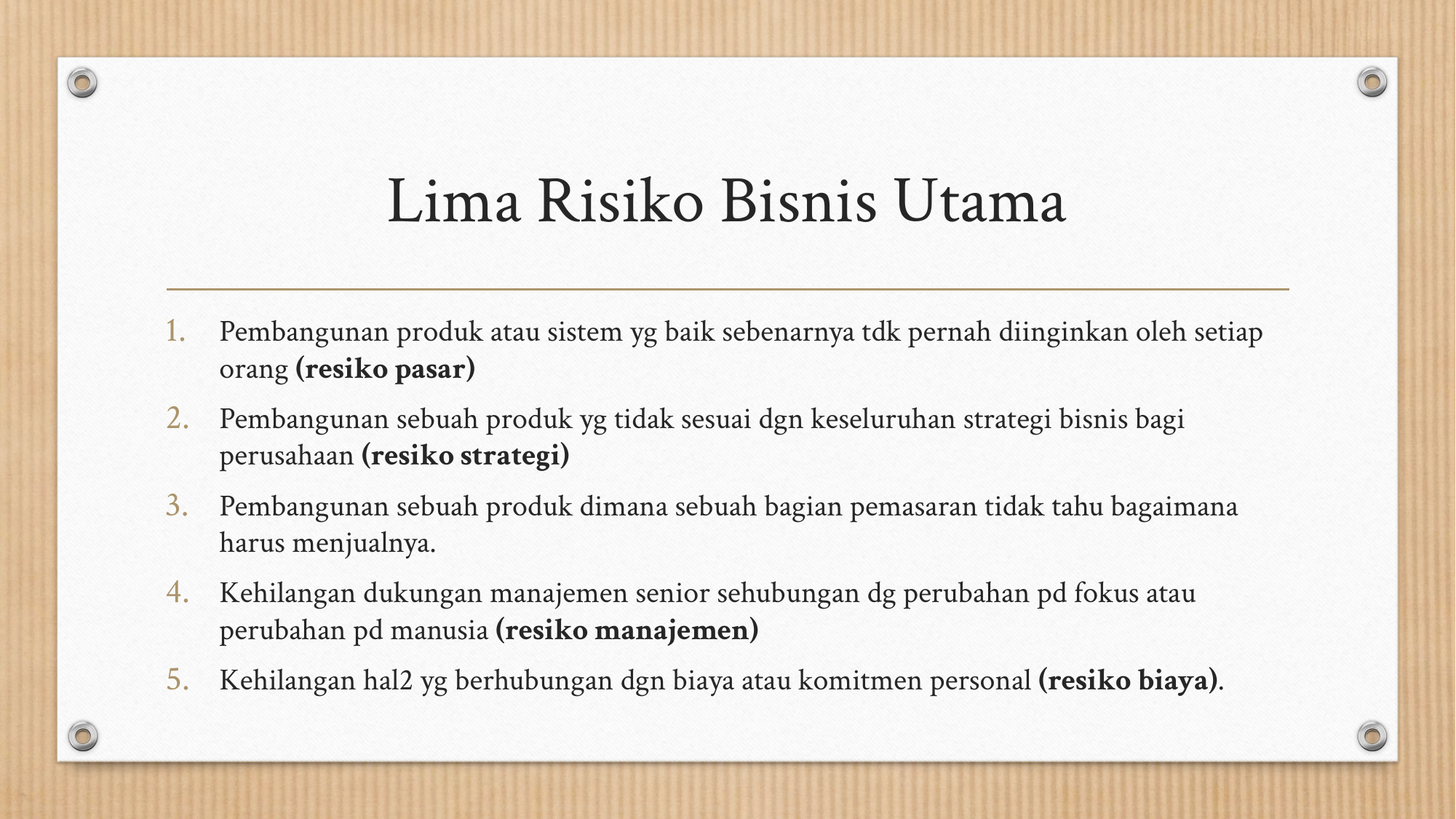

# Lima Risiko Bisnis Utama
Pembangunan produk atau sistem yg baik sebenarnya tdk pernah diinginkan oleh setiap orang (resiko pasar)
Pembangunan sebuah produk yg tidak sesuai dgn keseluruhan strategi bisnis bagi perusahaan (resiko strategi)
Pembangunan sebuah produk dimana sebuah bagian pemasaran tidak tahu bagaimana harus menjualnya.
Kehilangan dukungan manajemen senior sehubungan dg perubahan pd fokus atau perubahan pd manusia (resiko manajemen)
Kehilangan hal2 yg berhubungan dgn biaya atau komitmen personal (resiko biaya).